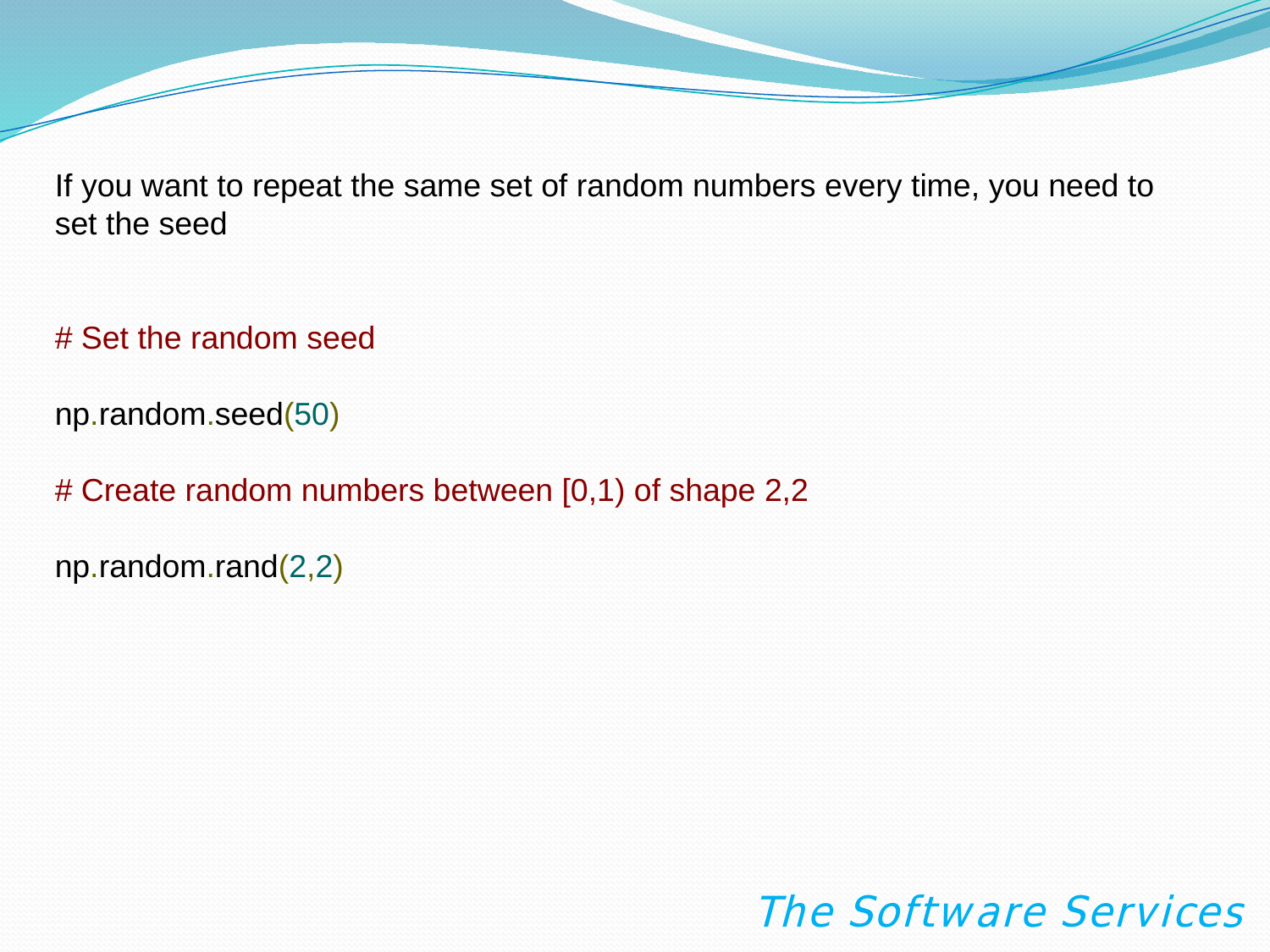

If you want to repeat the same set of random numbers every time, you need to set the seed

# Set the random seed

np.random.seed(50)

# Create random numbers between [0,1) of shape 2,2

np.random.rand(2,2)

The Software Services